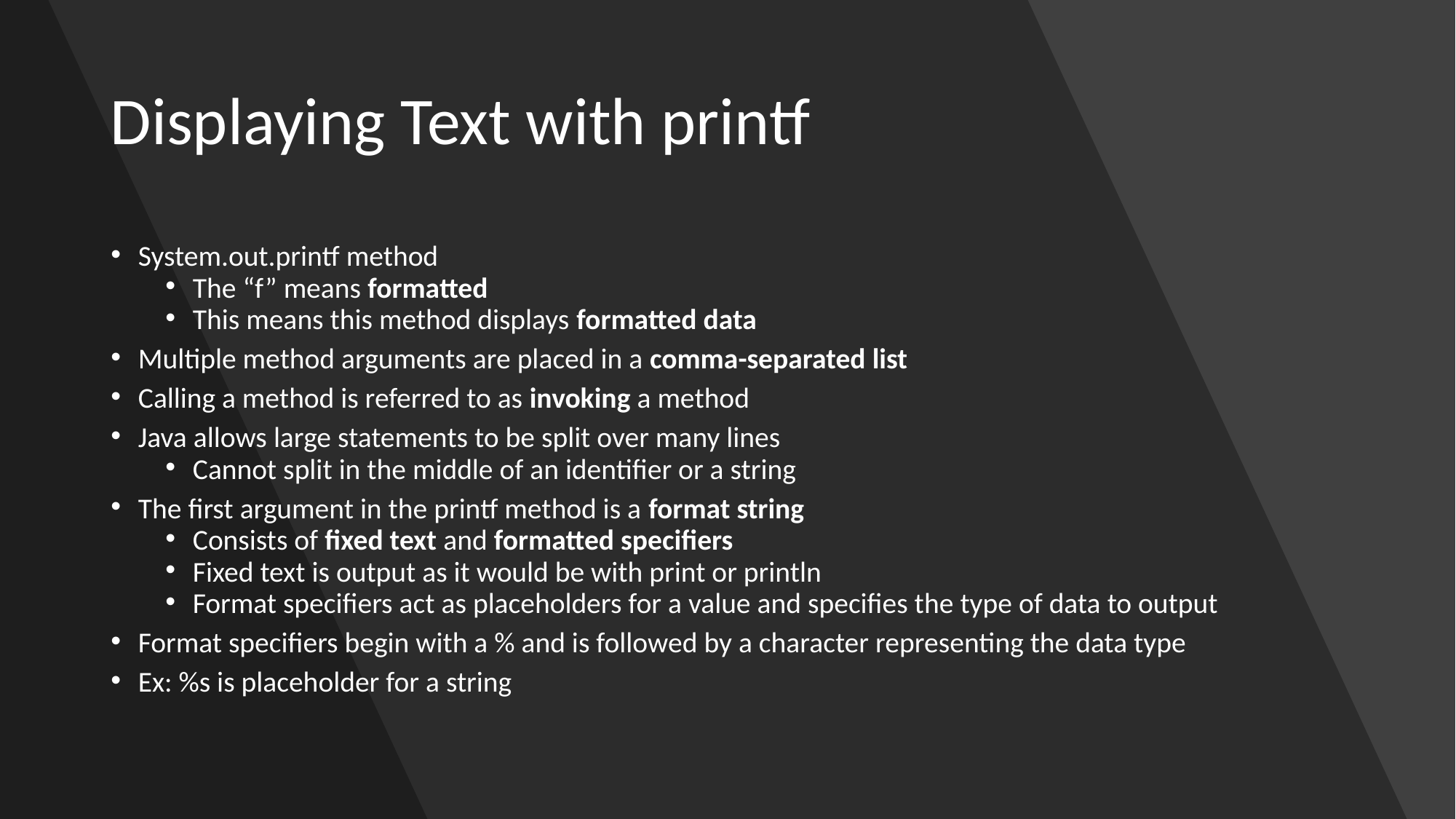

# Displaying Text with printf
System.out.printf method
The “f” means formatted
This means this method displays formatted data
Multiple method arguments are placed in a comma-separated list
Calling a method is referred to as invoking a method
Java allows large statements to be split over many lines
Cannot split in the middle of an identifier or a string
The first argument in the printf method is a format string
Consists of fixed text and formatted specifiers
Fixed text is output as it would be with print or println
Format specifiers act as placeholders for a value and specifies the type of data to output
Format specifiers begin with a % and is followed by a character representing the data type
Ex: %s is placeholder for a string